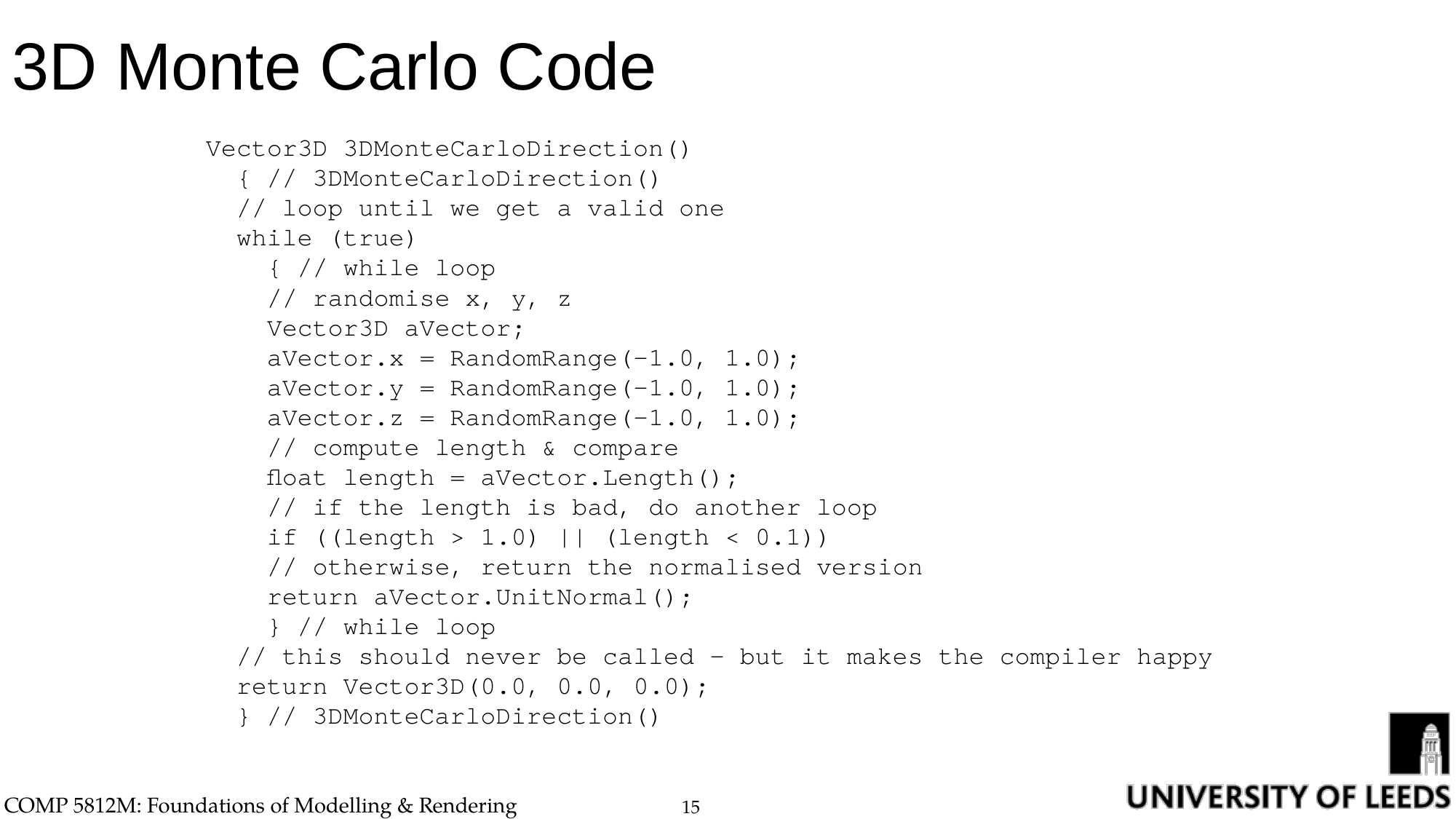

# 3D Monte Carlo Code
Vector3D 3DMonteCarloDirection()
  { // 3DMonteCarloDirection()
  // loop until we get a valid one
  while (true)
    { // while loop
    // randomise x, y, z
    Vector3D aVector;
    aVector.x = RandomRange(-1.0, 1.0);
    aVector.y = RandomRange(-1.0, 1.0);
    aVector.z = RandomRange(-1.0, 1.0);
    // compute length & compare
    float length = aVector.Length();
    // if the length is bad, do another loop
    if ((length > 1.0) || (length < 0.1))
    // otherwise, return the normalised version
    return aVector.UnitNormal();
    } // while loop
  // this should never be called - but it makes the compiler happy
  return Vector3D(0.0, 0.0, 0.0);
  } // 3DMonteCarloDirection()